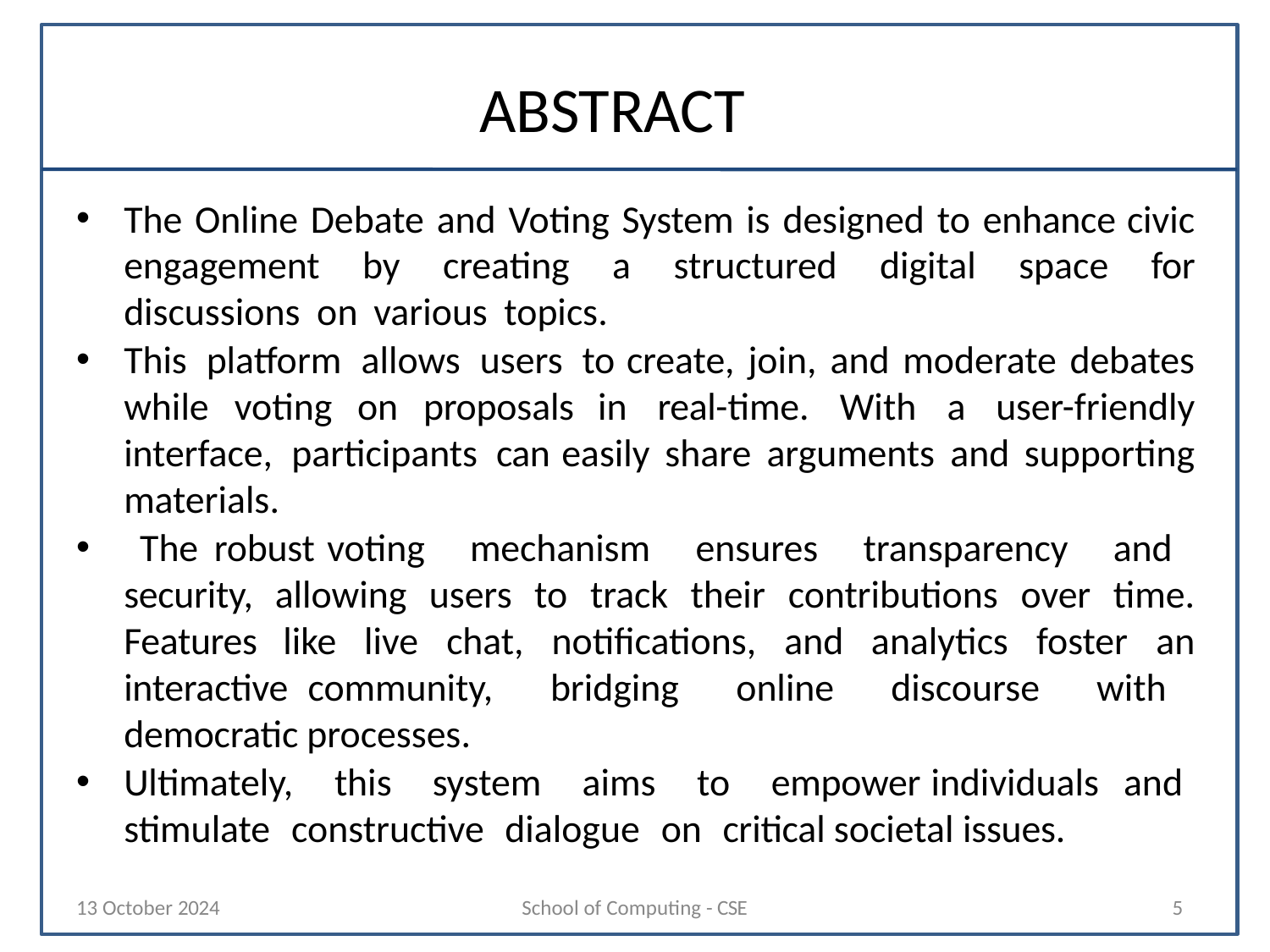

# ABSTRACT
The Online Debate and Voting System is designed to enhance civic engagement by creating a structured digital space for discussions on various topics.
This platform allows users to create, join, and moderate debates while voting on proposals in real-time. With a user-friendly interface, participants can easily share arguments and supporting materials.
 The robust voting  mechanism  ensures  transparency  and  security, allowing users to track their contributions over time. Features like live chat, notifications, and analytics foster an interactive community,  bridging  online  discourse  with  democratic processes.
Ultimately,  this  system  aims  to  empower individuals  and  stimulate  constructive  dialogue  on  critical societal issues.
13 October 2024
School of Computing - CSE
5